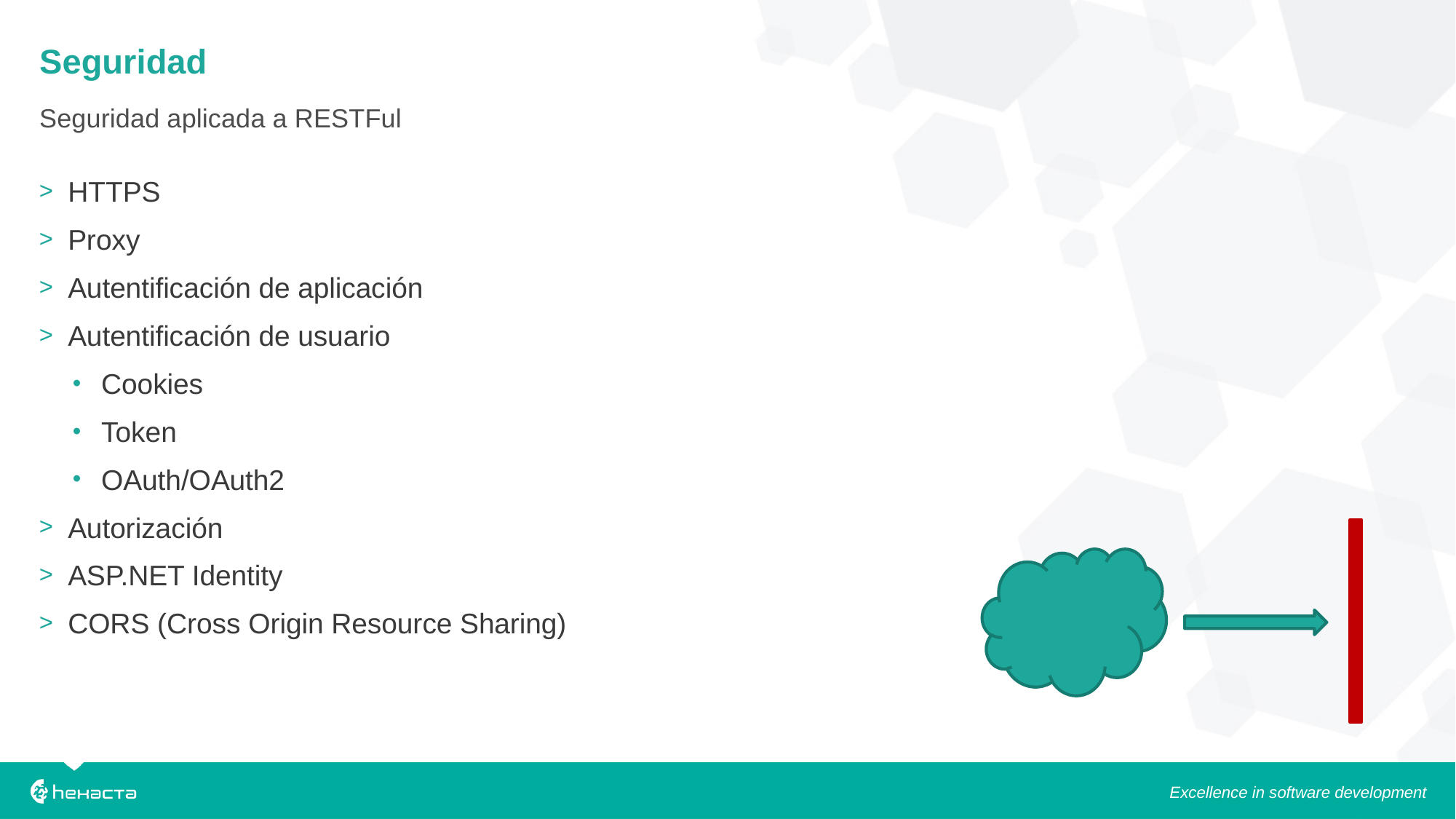

# Seguridad
Seguridad aplicada a RESTFul
HTTPS
Proxy
Autentificación de aplicación
Autentificación de usuario
Cookies
Token
OAuth/OAuth2
Autorización
ASP.NET Identity
CORS (Cross Origin Resource Sharing)